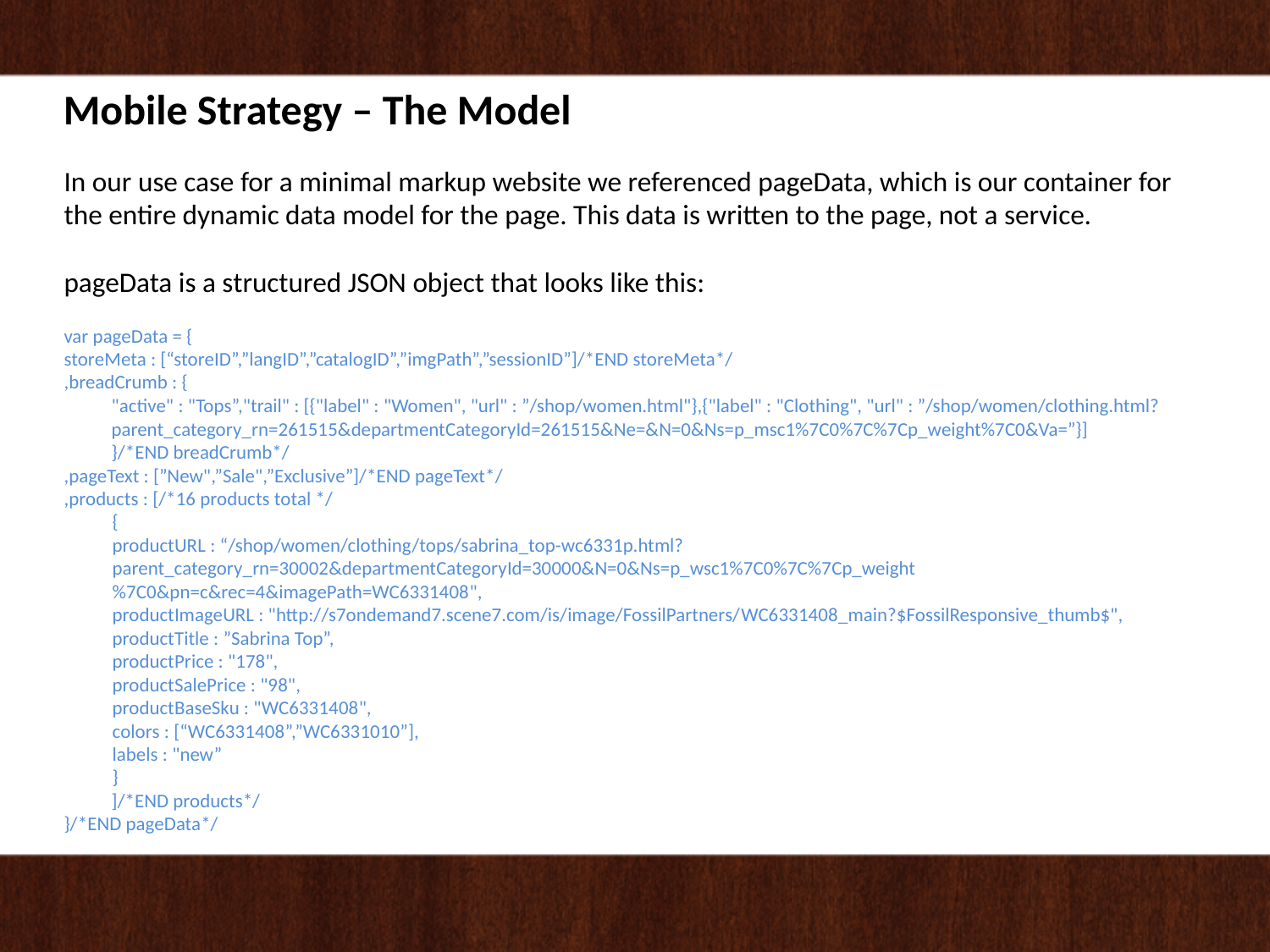

Mobile Strategy – The Model
In our use case for a minimal markup website we referenced pageData, which is our container for the entire dynamic data model for the page. This data is written to the page, not a service.

pageData is a structured JSON object that looks like this:

var pageData = {
storeMeta : [“storeID”,”langID”,”catalogID”,”imgPath”,”sessionID”]/*END storeMeta*/
,breadCrumb : {
	"active" : "Tops”,"trail" : [{"label" : "Women", "url" : ”/shop/women.html"},{"label" : "Clothing", "url" : ”/shop/women/clothing.html?parent_category_rn=261515&departmentCategoryId=261515&Ne=&N=0&Ns=p_msc1%7C0%7C%7Cp_weight%7C0&Va=”}]
	}/*END breadCrumb*/
,pageText : [”New",”Sale",”Exclusive”]/*END pageText*/
,products : [/*16 products total */
	{
	productURL : “/shop/women/clothing/tops/sabrina_top-wc6331p.html?parent_category_rn=30002&departmentCategoryId=30000&N=0&Ns=p_wsc1%7C0%7C%7Cp_weight%7C0&pn=c&rec=4&imagePath=WC6331408",
	productImageURL : "http://s7ondemand7.scene7.com/is/image/FossilPartners/WC6331408_main?$FossilResponsive_thumb$",
	productTitle : ”Sabrina Top”,
	productPrice : "178",
	productSalePrice : "98",
	productBaseSku : "WC6331408",
	colors : [“WC6331408”,”WC6331010”],
	labels : "new”
	}
	]/*END products*/
}/*END pageData*/